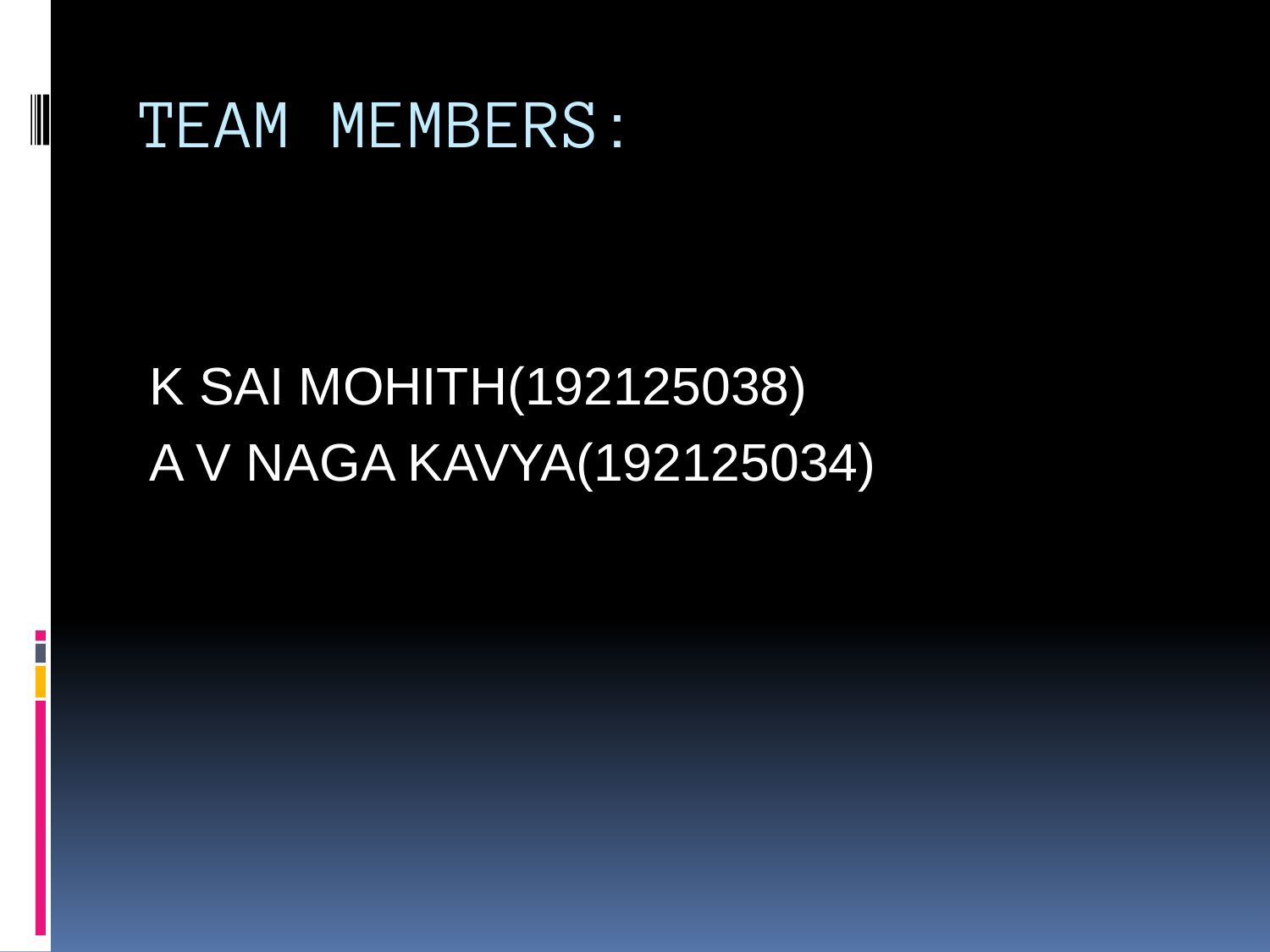

# TEAM MEMBERS:
K SAI MOHITH(192125038)
A V NAGA KAVYA(192125034)